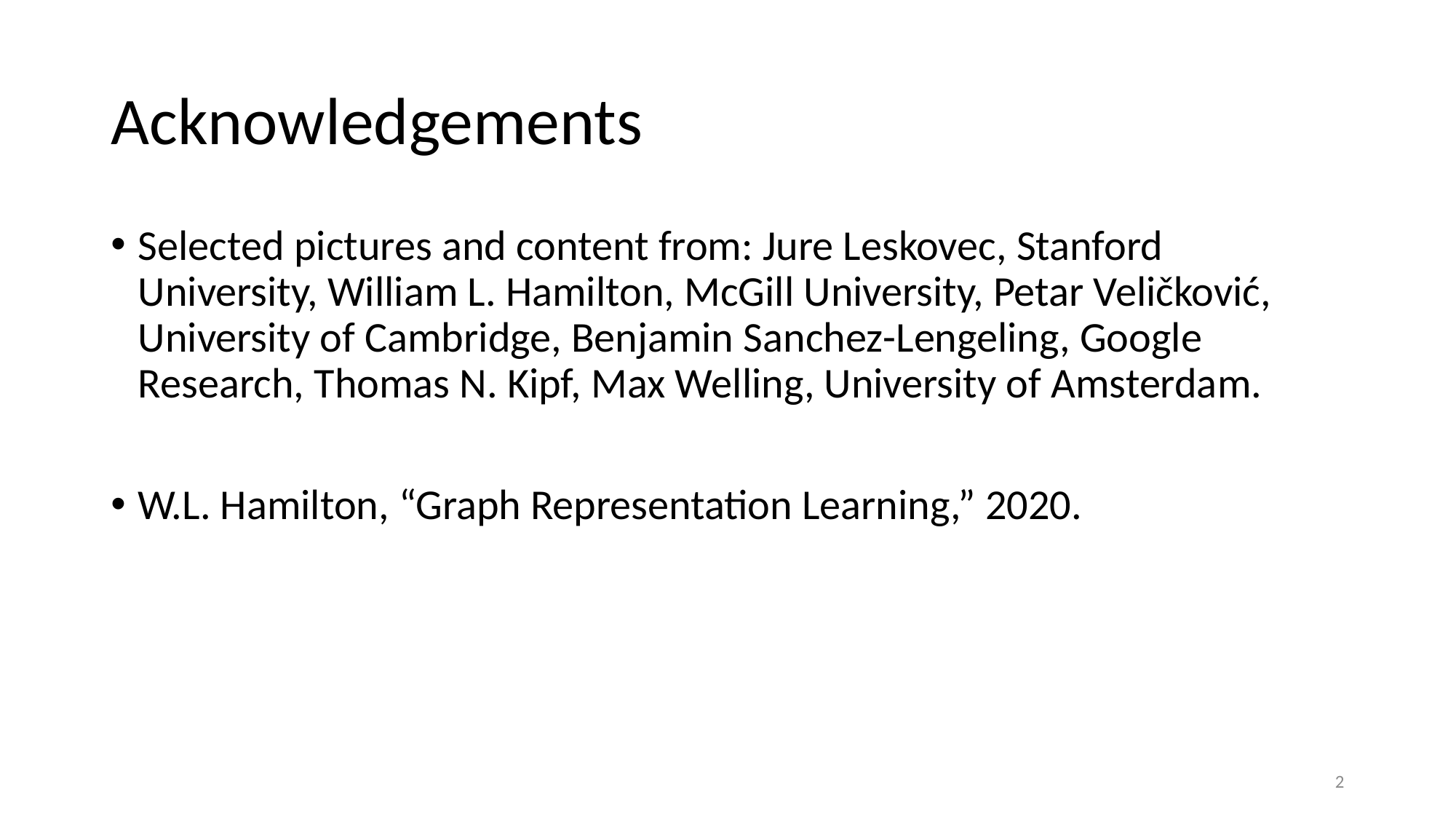

# Acknowledgements
Selected pictures and content from: Jure Leskovec, Stanford University, William L. Hamilton, McGill University, Petar Veličković, University of Cambridge, Benjamin Sanchez-Lengeling, Google Research, Thomas N. Kipf, Max Welling, University of Amsterdam.

W.L. Hamilton, “Graph Representation Learning,” 2020.
2